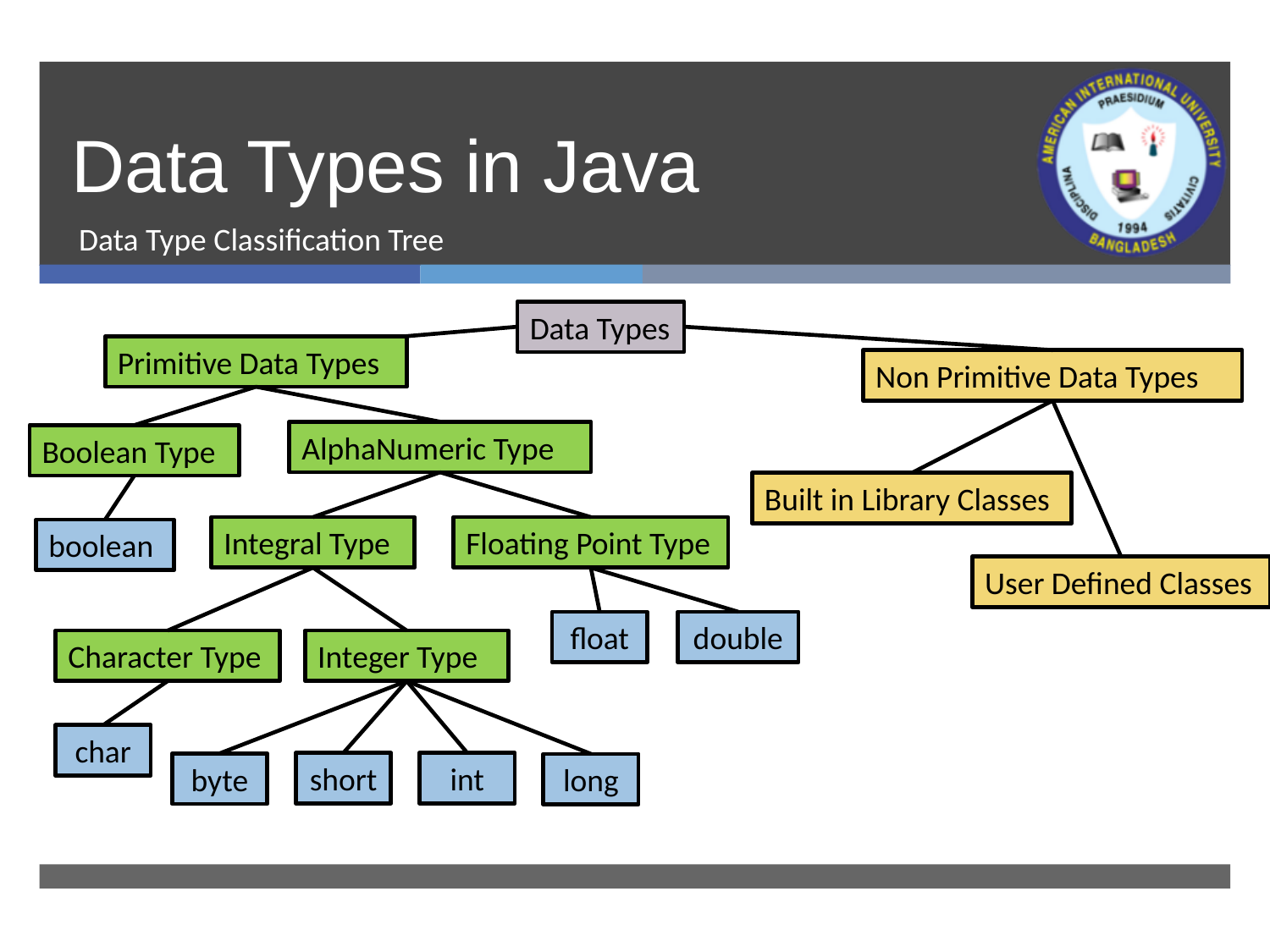

# Data Types in Java
Data Type Classification Tree
Data Types
Primitive Data Types
Non Primitive Data Types
AlphaNumeric Type
Boolean Type
Built in Library Classes
Integral Type
Floating Point Type
boolean
User Defined Classes
float
double
Integer Type
Character Type
char
int
short
byte
long